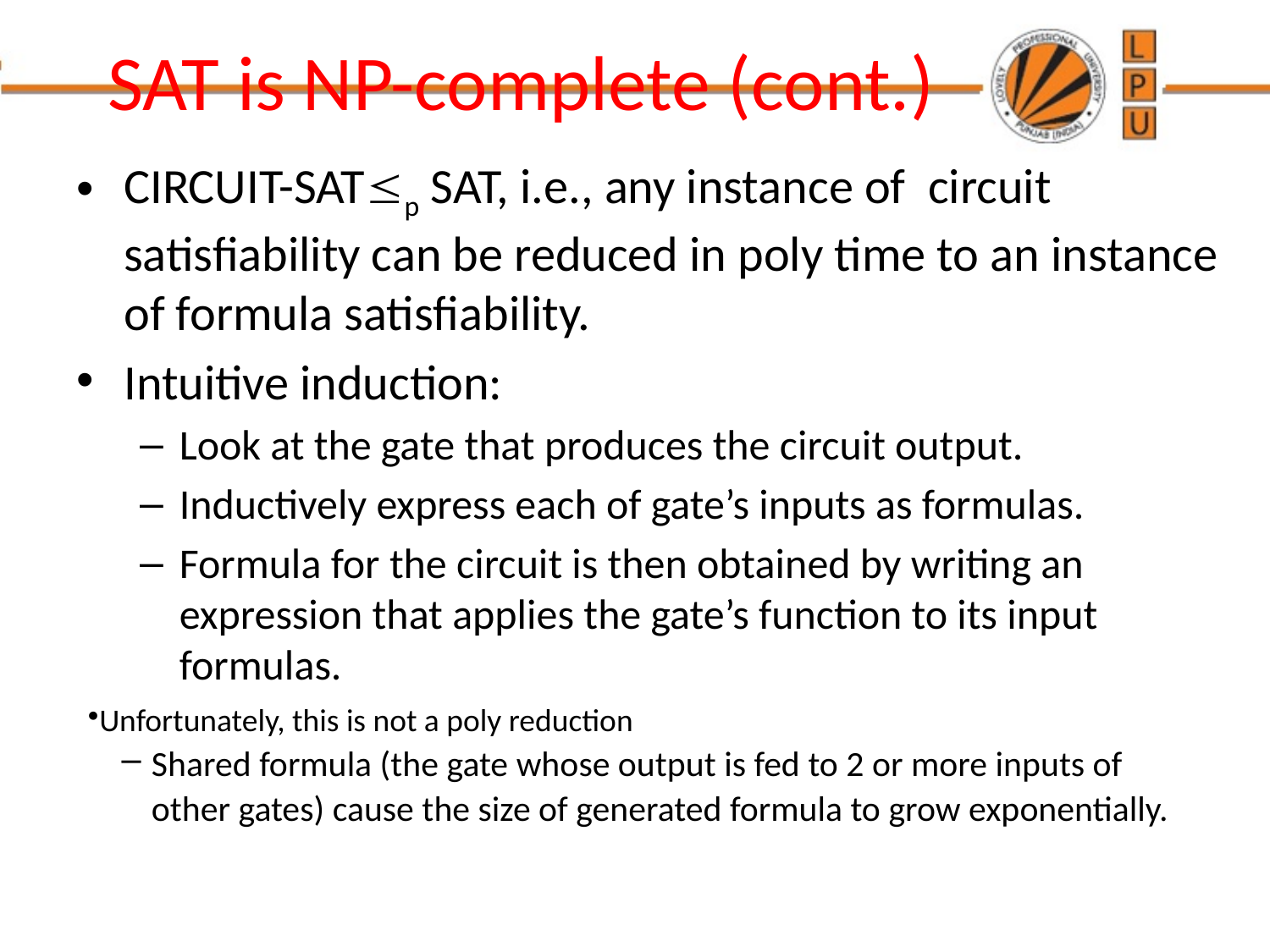

# SAT is NP-complete (cont.)
CIRCUIT-SAT≤p SAT, i.e., any instance of  circuit satisfiability can be reduced in poly time to an instance of formula satisfiability.
Intuitive induction:
Look at the gate that produces the circuit output.
Inductively express each of gate’s inputs as formulas.
Formula for the circuit is then obtained by writing an expression that applies the gate’s function to its input formulas.
Unfortunately, this is not a poly reduction
Shared formula (the gate whose output is fed to 2 or more inputs of
other gates) cause the size of generated formula to grow exponentially.